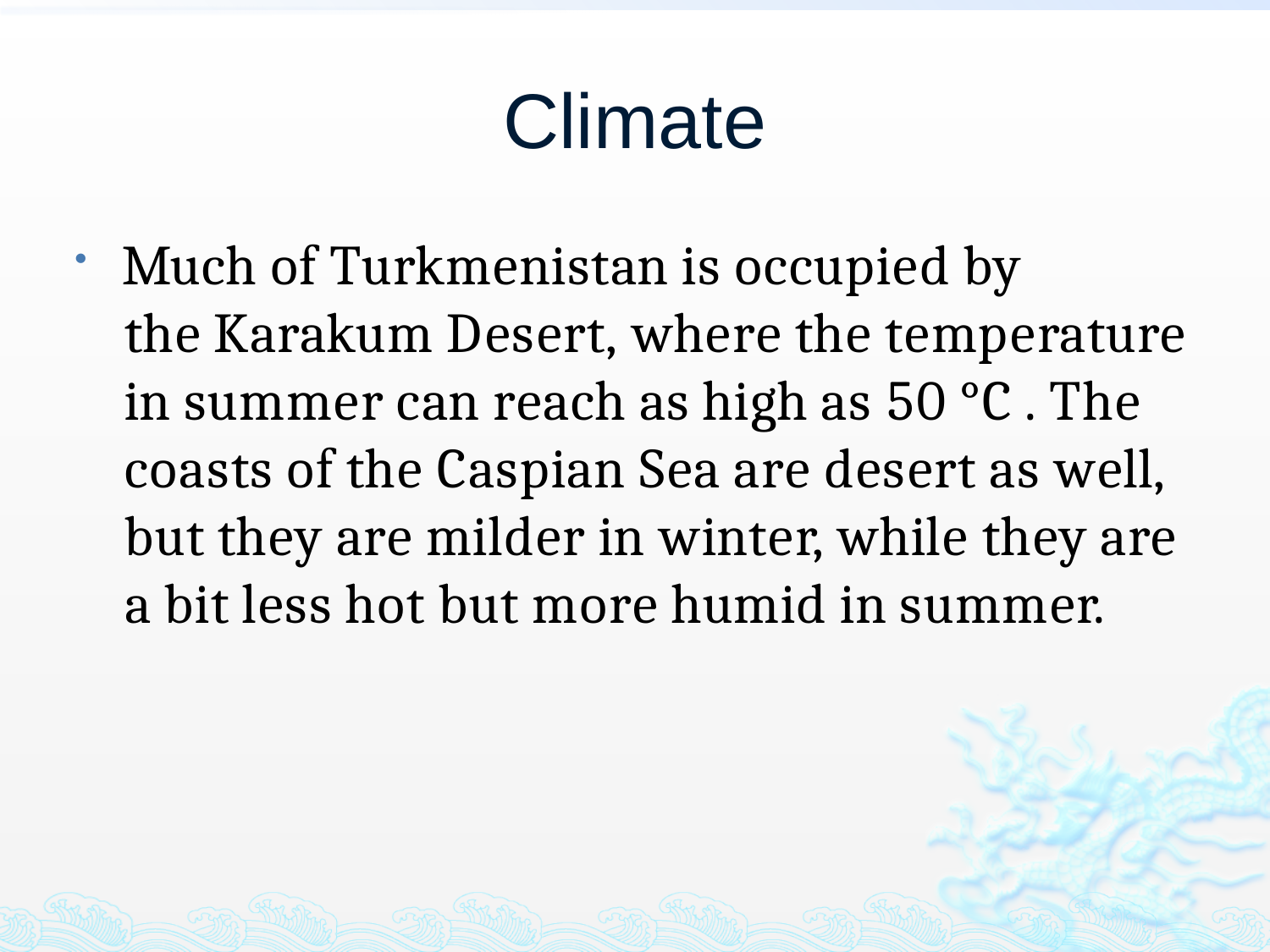

# Climate
Much of Turkmenistan is occupied by the Karakum Desert, where the temperature in summer can reach as high as 50 °C . The coasts of the Caspian Sea are desert as well, but they are milder in winter, while they are a bit less hot but more humid in summer.